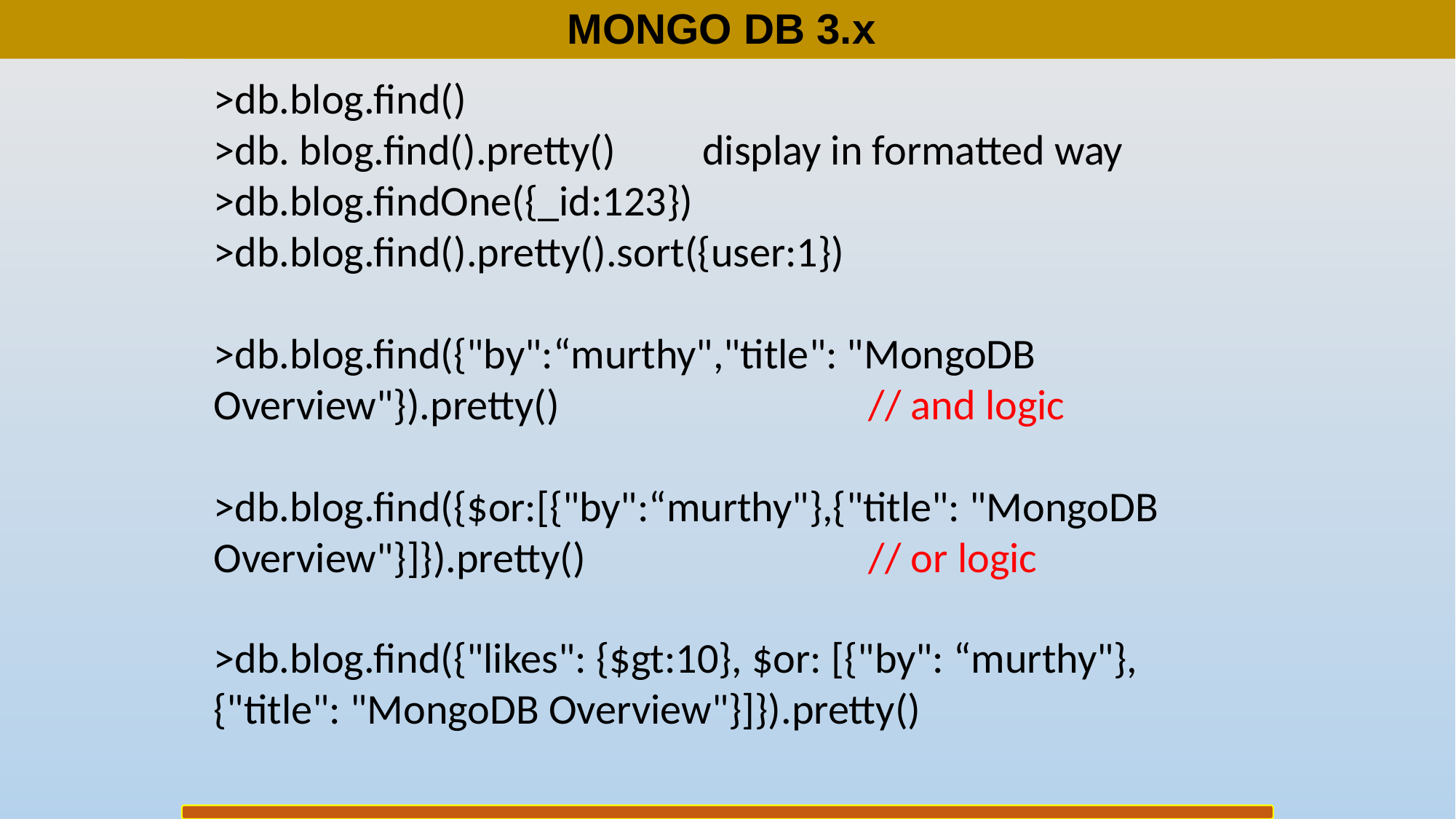

Mongo DB
# MONGO DB 3.x

>db.blog.find()
>db. blog.find().pretty()         display in formatted way
>db.blog.findOne({_id:123})
>db.blog.find().pretty().sort({user:1})

>db.blog.find({"by":“murthy","title": "MongoDB Overview"}).pretty()			// and logic

>db.blog.find({$or:[{"by":“murthy"},{"title": "MongoDB Overview"}]}).pretty()			// or logic

>db.blog.find({"likes": {$gt:10}, $or: [{"by": “murthy"},{"title": "MongoDB Overview"}]}).pretty()